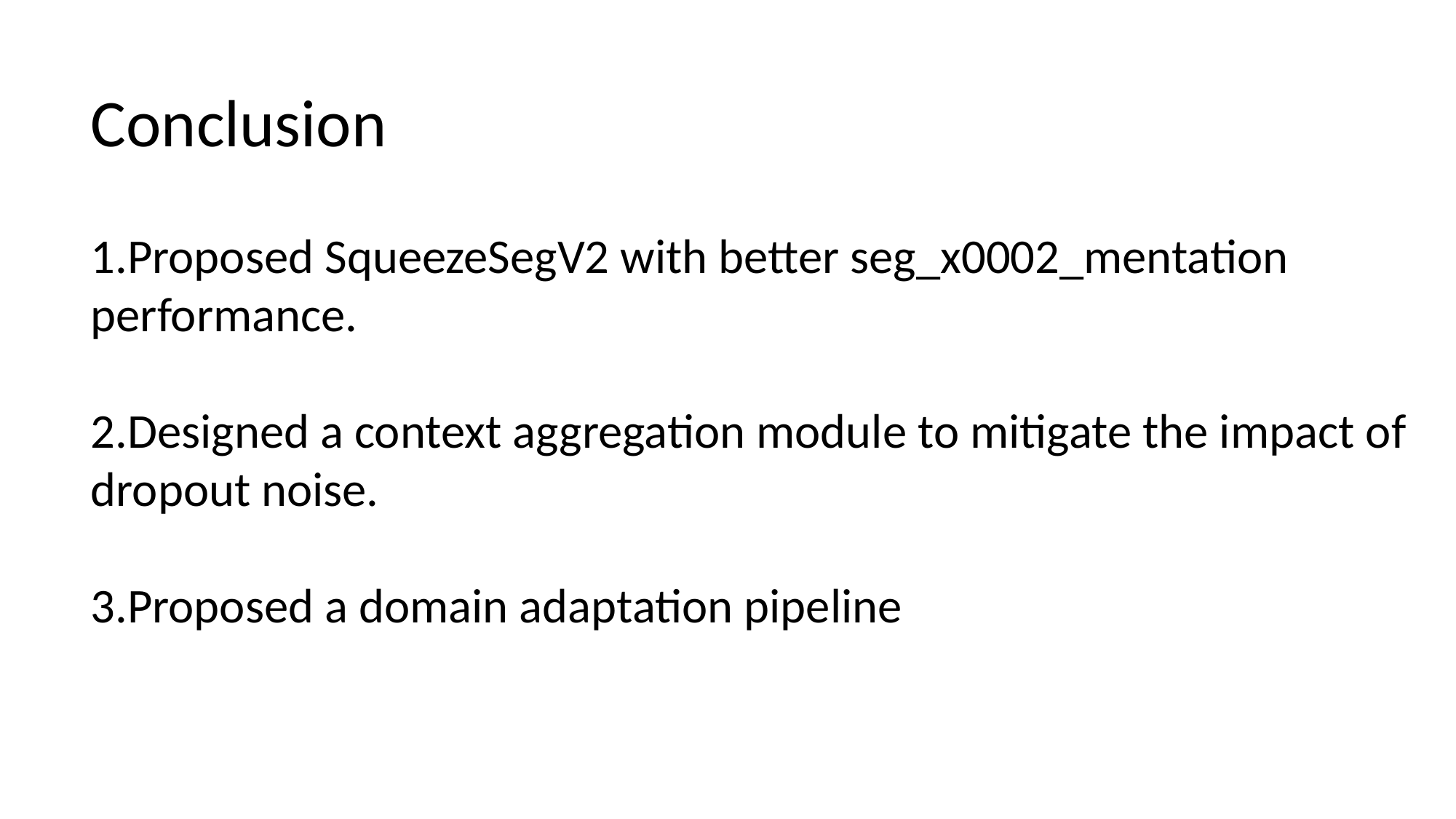

Conclusion
1.Proposed SqueezeSegV2 with better seg_x0002_mentation performance.

2.Designed a context aggregation module to mitigate the impact of dropout noise.

3.Proposed a domain adaptation pipeline